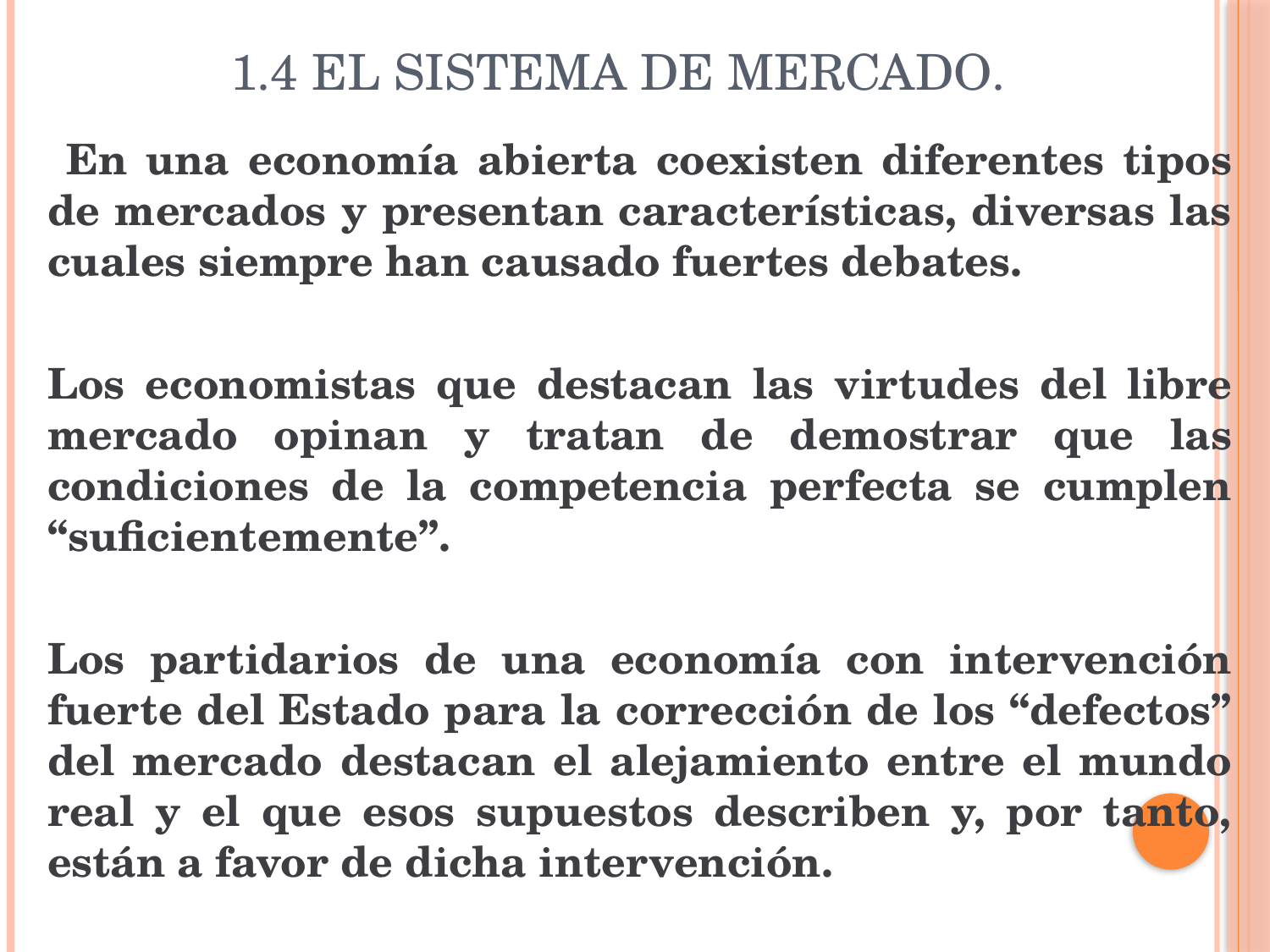

# 1.4 El sistema de mercado.
 En una economía abierta coexisten diferentes tipos de mercados y presentan características, diversas las cuales siempre han causado fuertes debates.

Los economistas que destacan las virtudes del libre mercado opinan y tratan de demostrar que las condiciones de la competencia perfecta se cumplen “suficientemente”.

Los partidarios de una economía con intervención fuerte del Estado para la corrección de los “defectos” del mercado destacan el alejamiento entre el mundo real y el que esos supuestos describen y, por tanto, están a favor de dicha intervención.